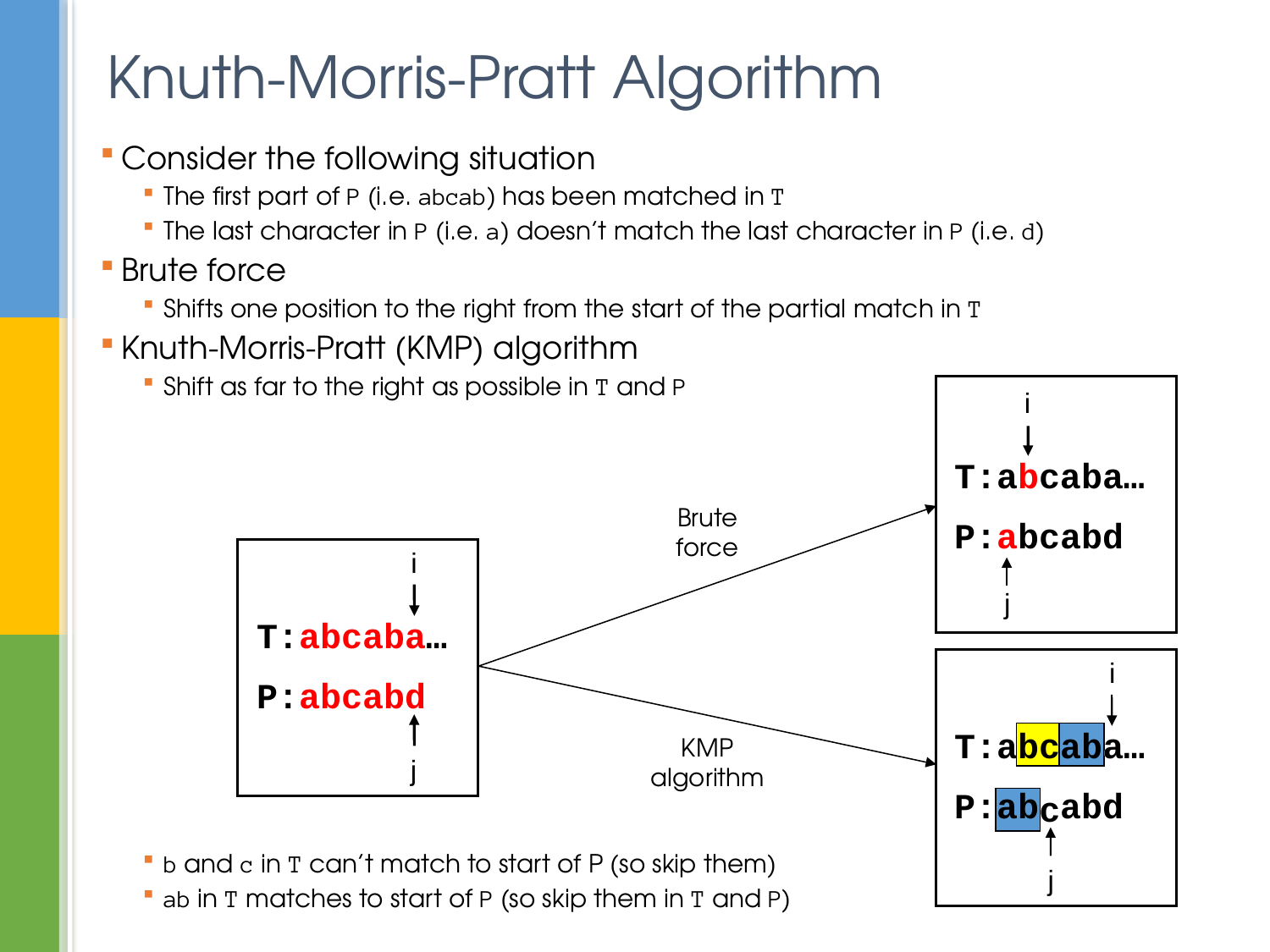

# Knuth-Morris-Pratt Algorithm
Consider the following situation
The first part of P (i.e. abcab) has been matched in T
The last character in P (i.e. a) doesn’t match the last character in P (i.e. d)
Brute force
Shifts one position to the right from the start of the partial match in T
Knuth-Morris-Pratt (KMP) algorithm
Shift as far to the right as possible in T and P

b and c in T can’t match to start of P (so skip them)
ab in T matches to start of P (so skip them in T and P)

i

T:abcaba…
P:abcabd

Brute
force

i

j

T:abcaba…
P:abcabd
i

a
T:abcaba…
P:abcabd

KMP
algorithm
j
c

j